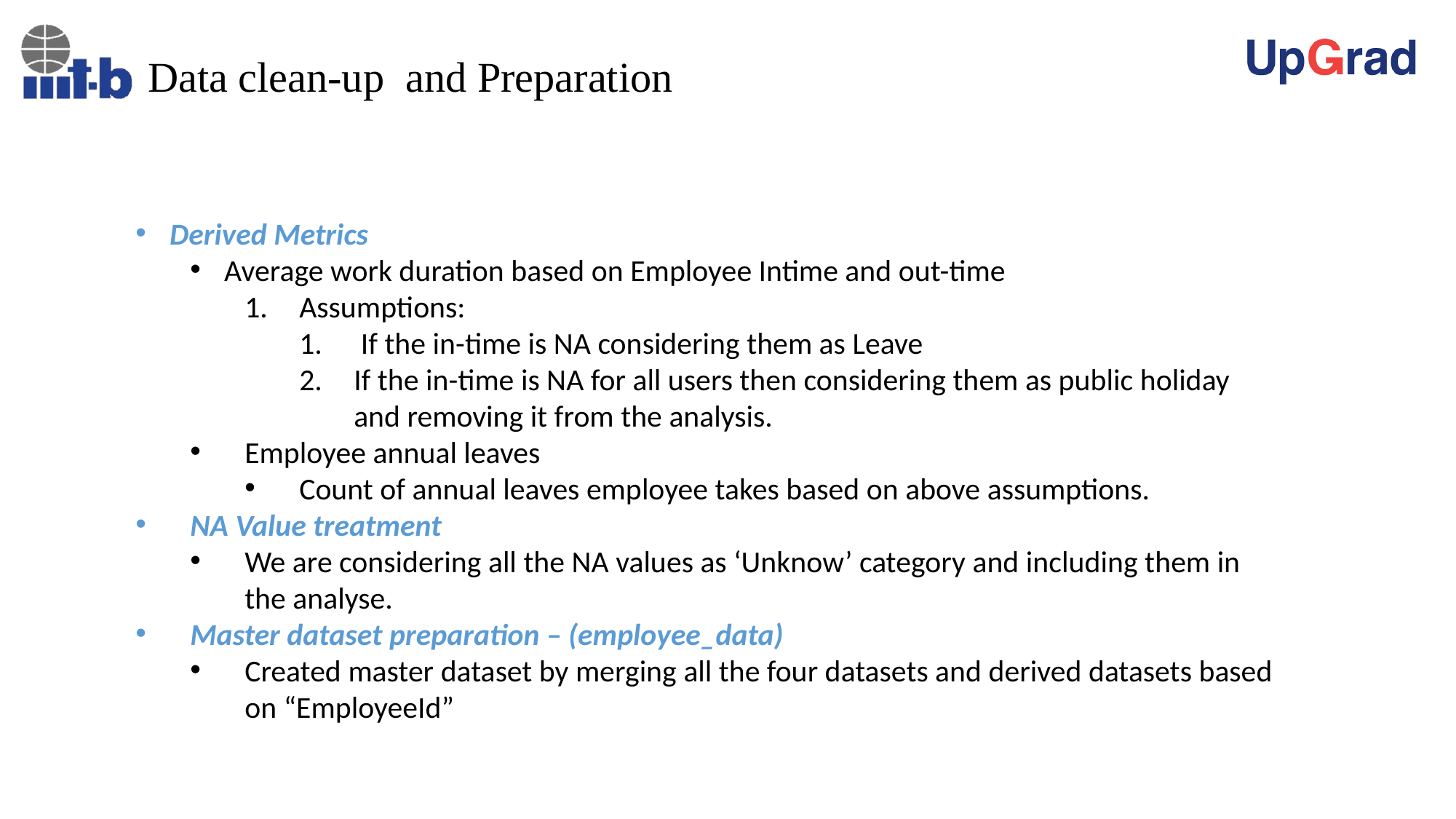

# Data clean-up  and Preparation
Derived Metrics
Average work duration based on Employee Intime and out-time
Assumptions:
 If the in-time is NA considering them as Leave
If the in-time is NA for all users then considering them as public holiday and removing it from the analysis.
Employee annual leaves
Count of annual leaves employee takes based on above assumptions.
NA Value treatment
We are considering all the NA values as ‘Unknow’ category and including them in the analyse.
Master dataset preparation – (employee_data)
Created master dataset by merging all the four datasets and derived datasets based on “EmployeeId”